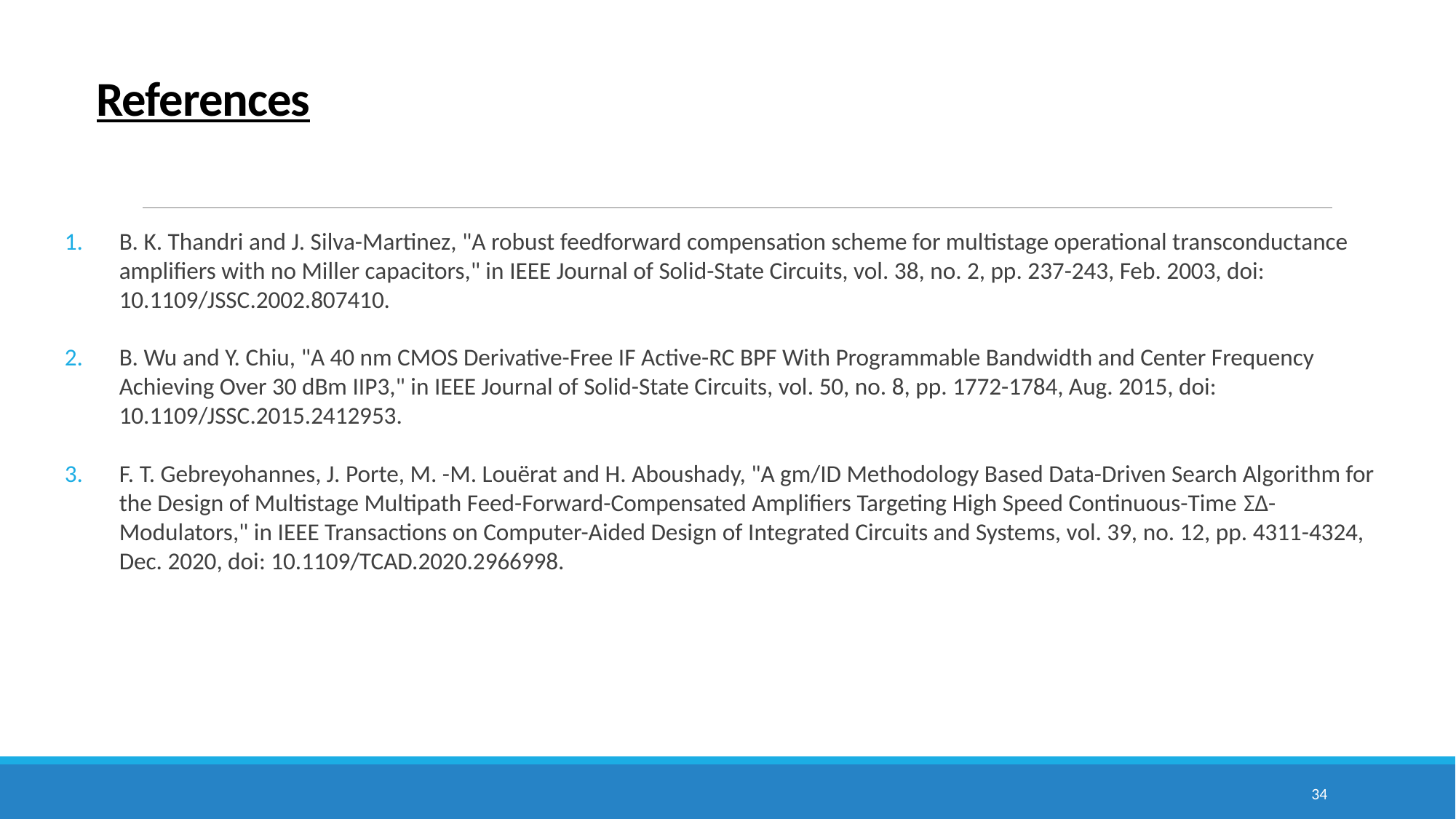

# References
B. K. Thandri and J. Silva-Martinez, "A robust feedforward compensation scheme for multistage operational transconductance amplifiers with no Miller capacitors," in IEEE Journal of Solid-State Circuits, vol. 38, no. 2, pp. 237-243, Feb. 2003, doi: 10.1109/JSSC.2002.807410.

B. Wu and Y. Chiu, "A 40 nm CMOS Derivative-Free IF Active-RC BPF With Programmable Bandwidth and Center Frequency Achieving Over 30 dBm IIP3," in IEEE Journal of Solid-State Circuits, vol. 50, no. 8, pp. 1772-1784, Aug. 2015, doi: 10.1109/JSSC.2015.2412953.

F. T. Gebreyohannes, J. Porte, M. -M. Louërat and H. Aboushady, "A gm/ID Methodology Based Data-Driven Search Algorithm for the Design of Multistage Multipath Feed-Forward-Compensated Amplifiers Targeting High Speed Continuous-Time ΣΔ-Modulators," in IEEE Transactions on Computer-Aided Design of Integrated Circuits and Systems, vol. 39, no. 12, pp. 4311-4324, Dec. 2020, doi: 10.1109/TCAD.2020.2966998.
34